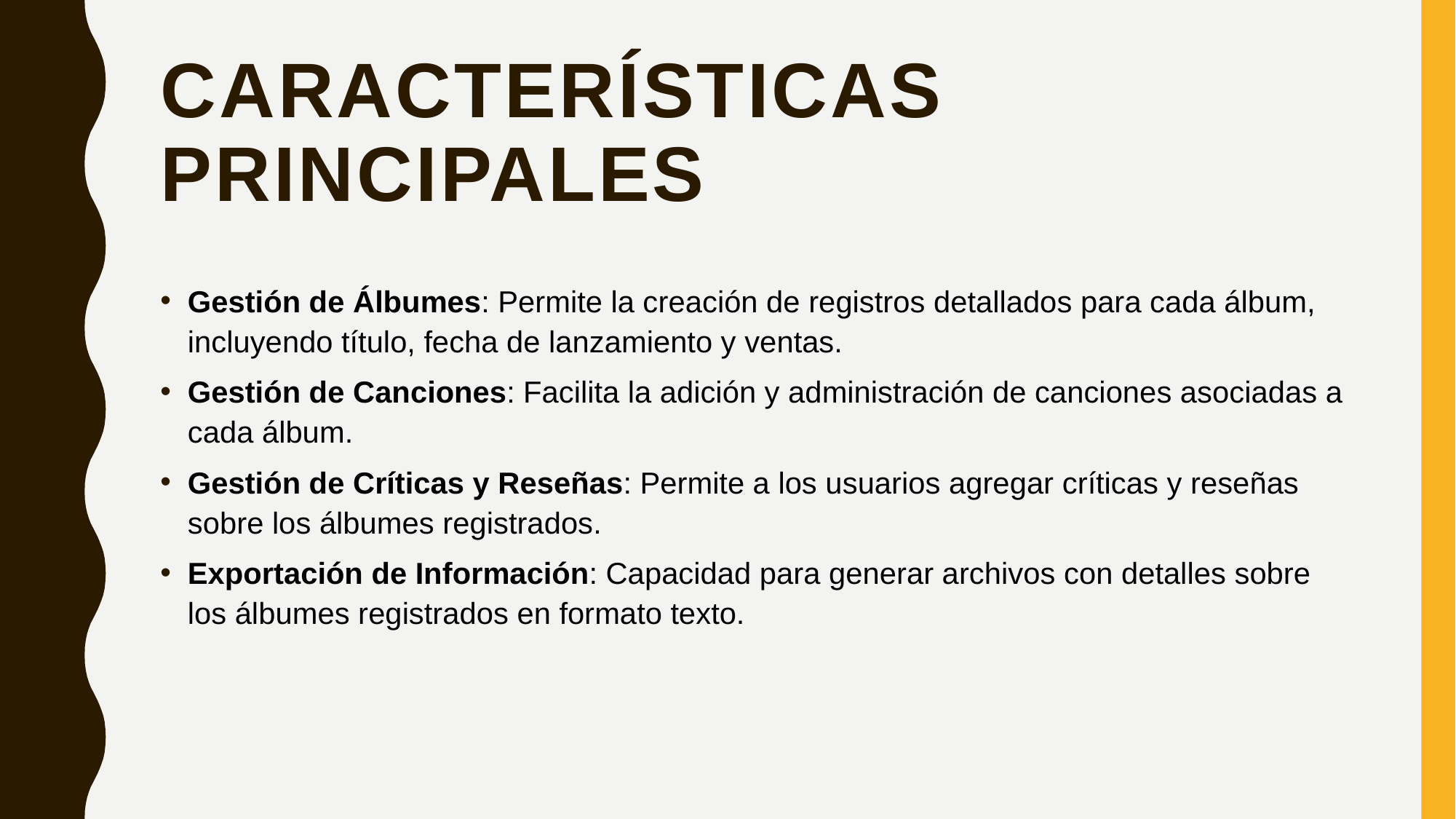

# Características Principales
Gestión de Álbumes: Permite la creación de registros detallados para cada álbum, incluyendo título, fecha de lanzamiento y ventas.
Gestión de Canciones: Facilita la adición y administración de canciones asociadas a cada álbum.
Gestión de Críticas y Reseñas: Permite a los usuarios agregar críticas y reseñas sobre los álbumes registrados.
Exportación de Información: Capacidad para generar archivos con detalles sobre los álbumes registrados en formato texto.